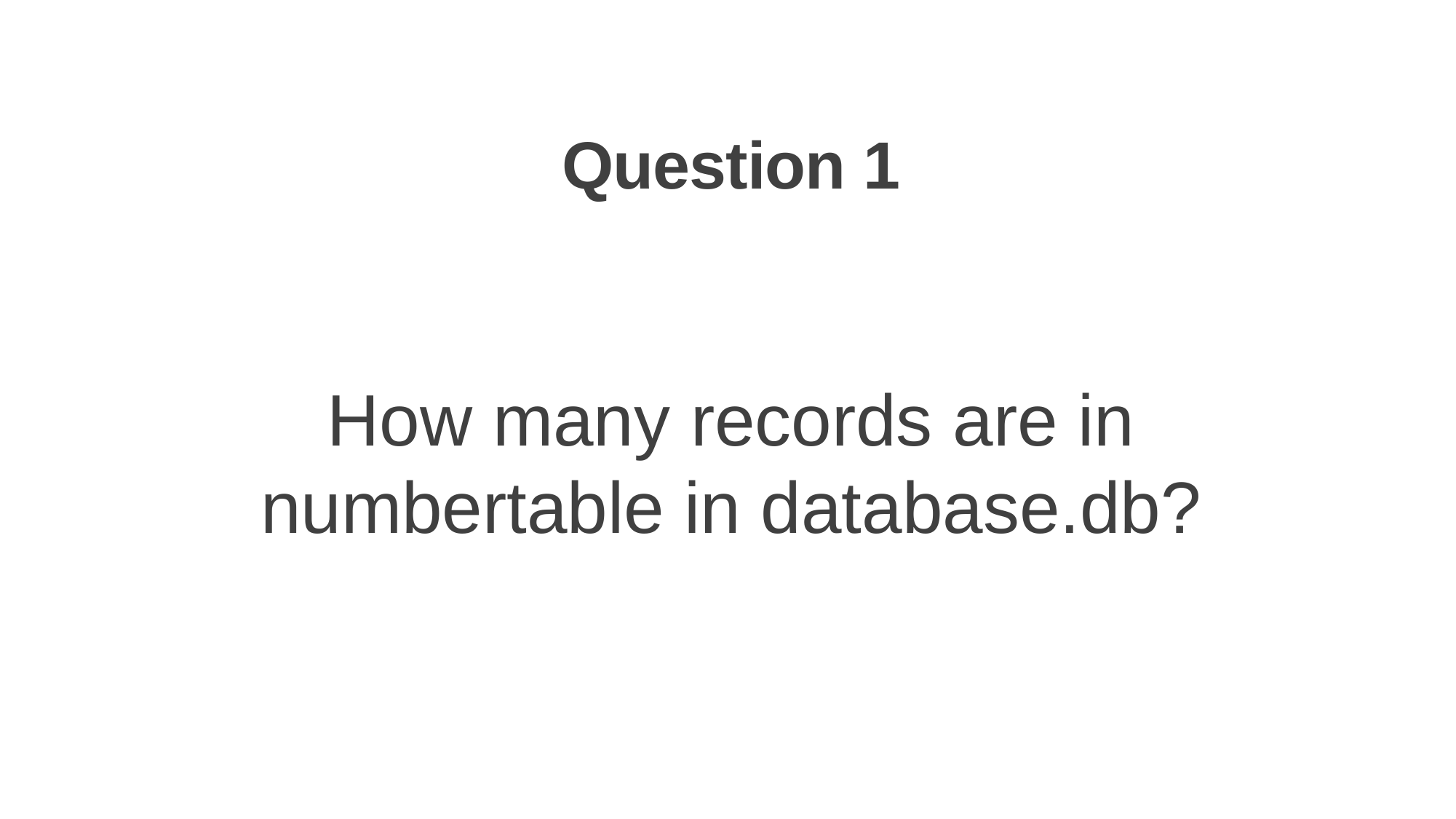

Question 1
How many records are in numbertable in database.db?